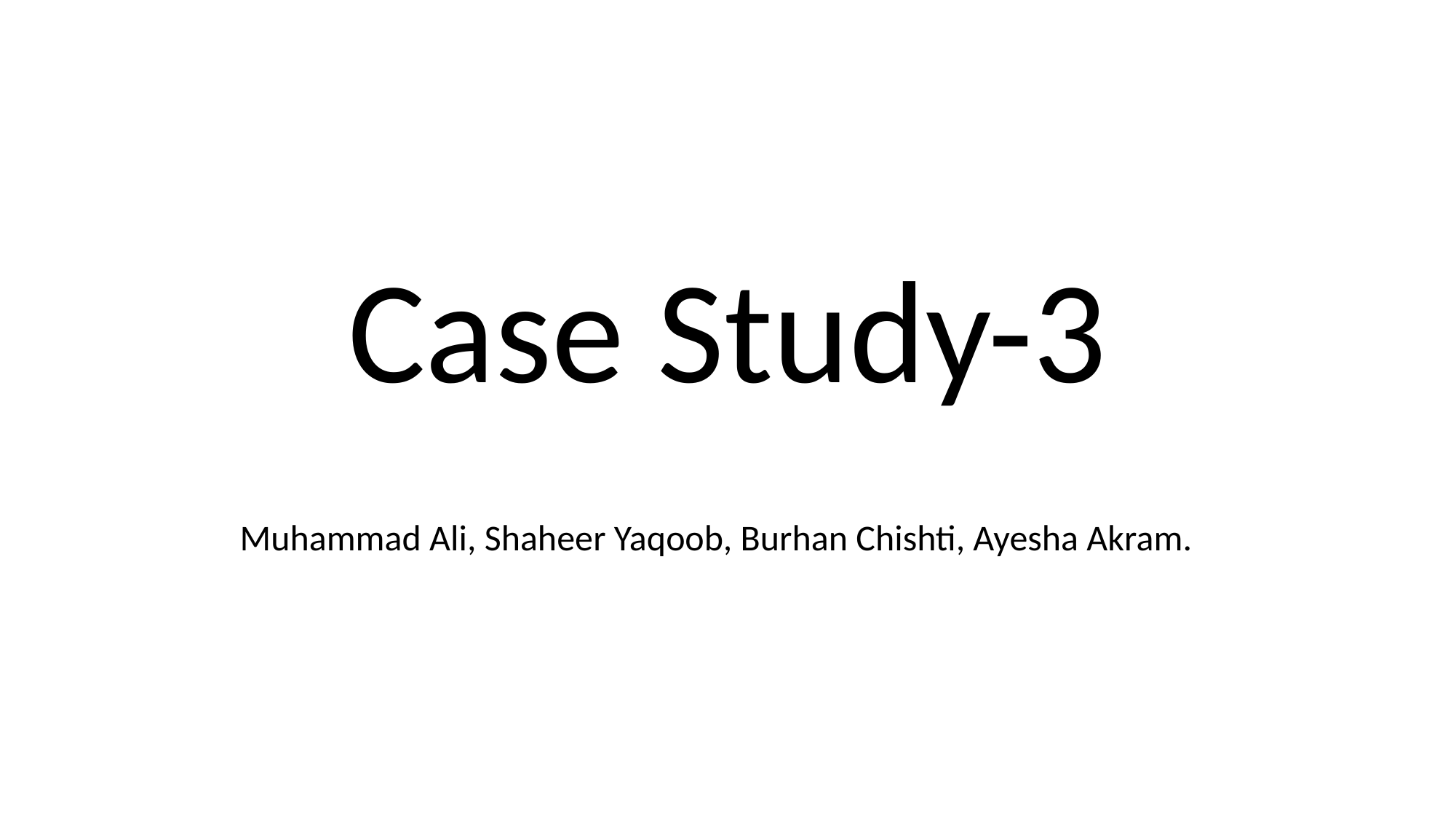

# Case Study-3
Muhammad Ali, Shaheer Yaqoob, Burhan Chishti, Ayesha Akram.